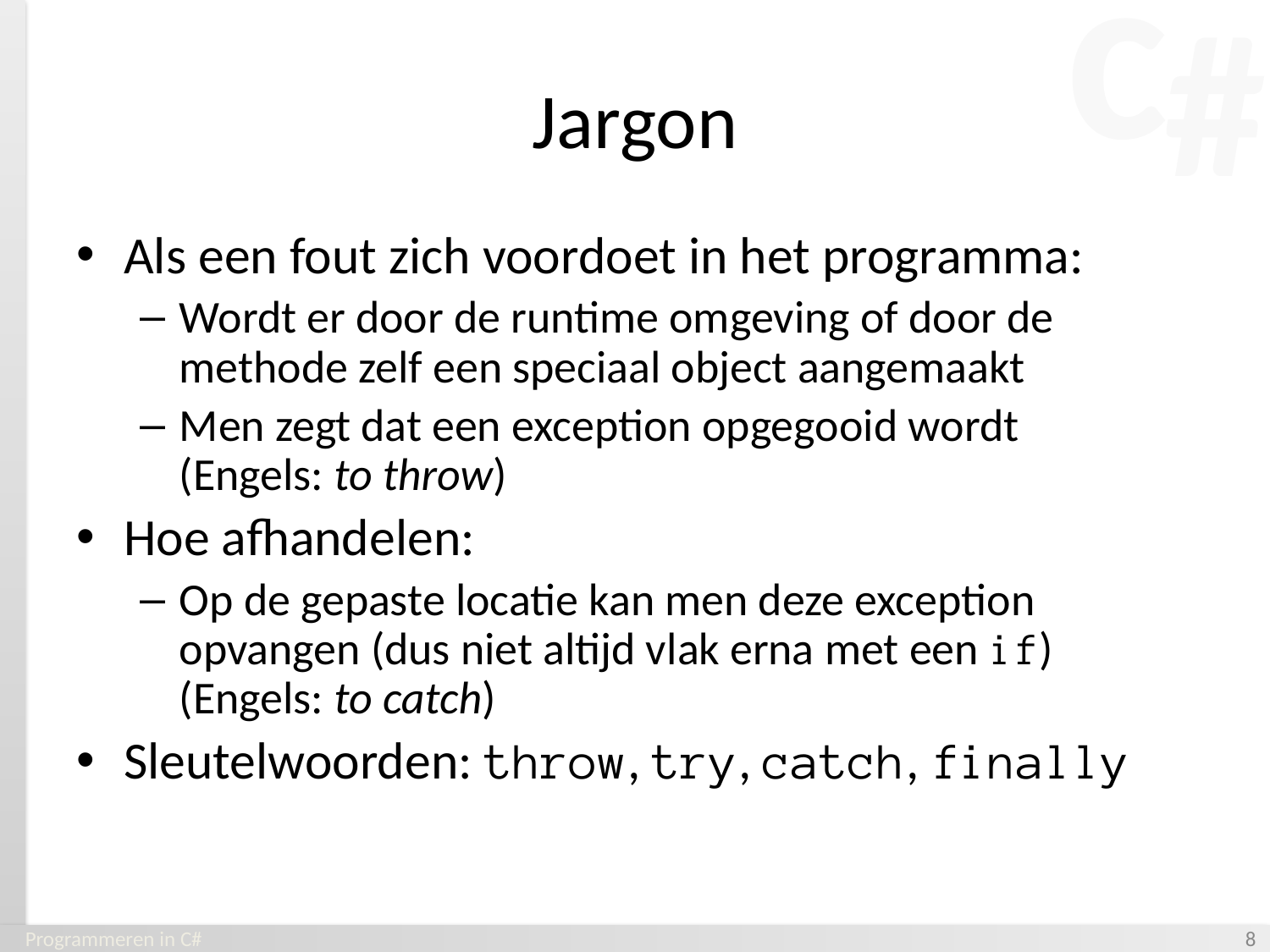

# Jargon
Als een fout zich voordoet in het programma:
Wordt er door de runtime omgeving of door de methode zelf een speciaal object aangemaakt
Men zegt dat een exception opgegooid wordt
(Engels: to throw)
Hoe afhandelen:
Op de gepaste locatie kan men deze exception opvangen (dus niet altijd vlak erna met een if)
(Engels: to catch)
Sleutelwoorden: throw, try, catch, finally
Programmeren in C#
8